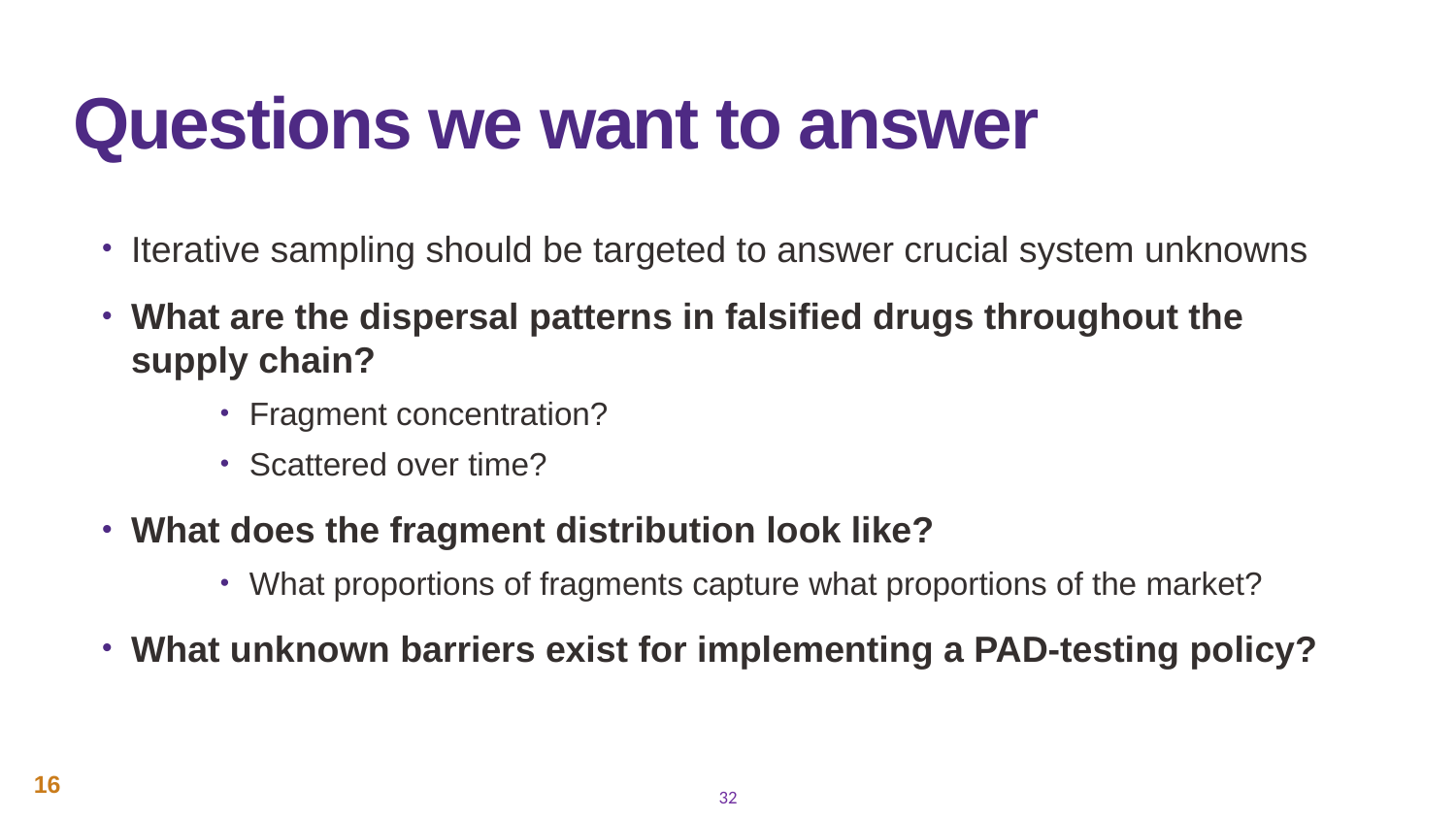

# Questions we want to answer
Iterative sampling should be targeted to answer crucial system unknowns
What are the dispersal patterns in falsified drugs throughout the supply chain?
Fragment concentration?
Scattered over time?
What does the fragment distribution look like?
What proportions of fragments capture what proportions of the market?
What unknown barriers exist for implementing a PAD-testing policy?
16
32